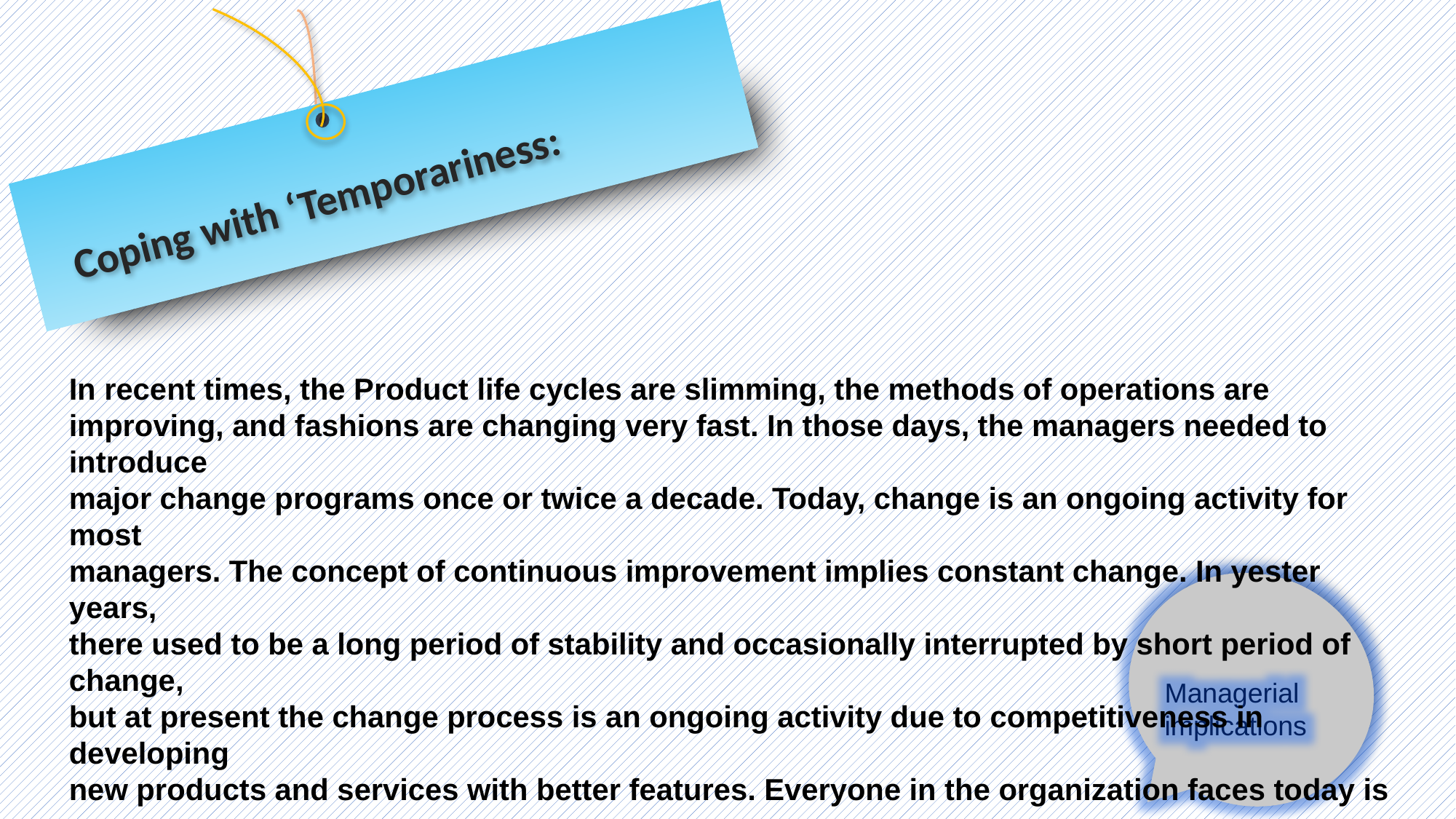

Coping with ‘Temporariness:
In recent times, the Product life cycles are slimming, the methods of operations are
improving, and fashions are changing very fast. In those days, the managers needed to introduce
major change programs once or twice a decade. Today, change is an ongoing activity for most
managers. The concept of continuous improvement implies constant change. In yester years,
there used to be a long period of stability and occasionally interrupted by short period of change,
but at present the change process is an ongoing activity due to competitiveness in developing
new products and services with better features. Everyone in the organization faces today is one
of permanent temporariness. The actual jobs that workers perform are in a permanent state of
flux. So, workers need to continually update their knowledge and skills to perform new job
requirements.

Managerial implications